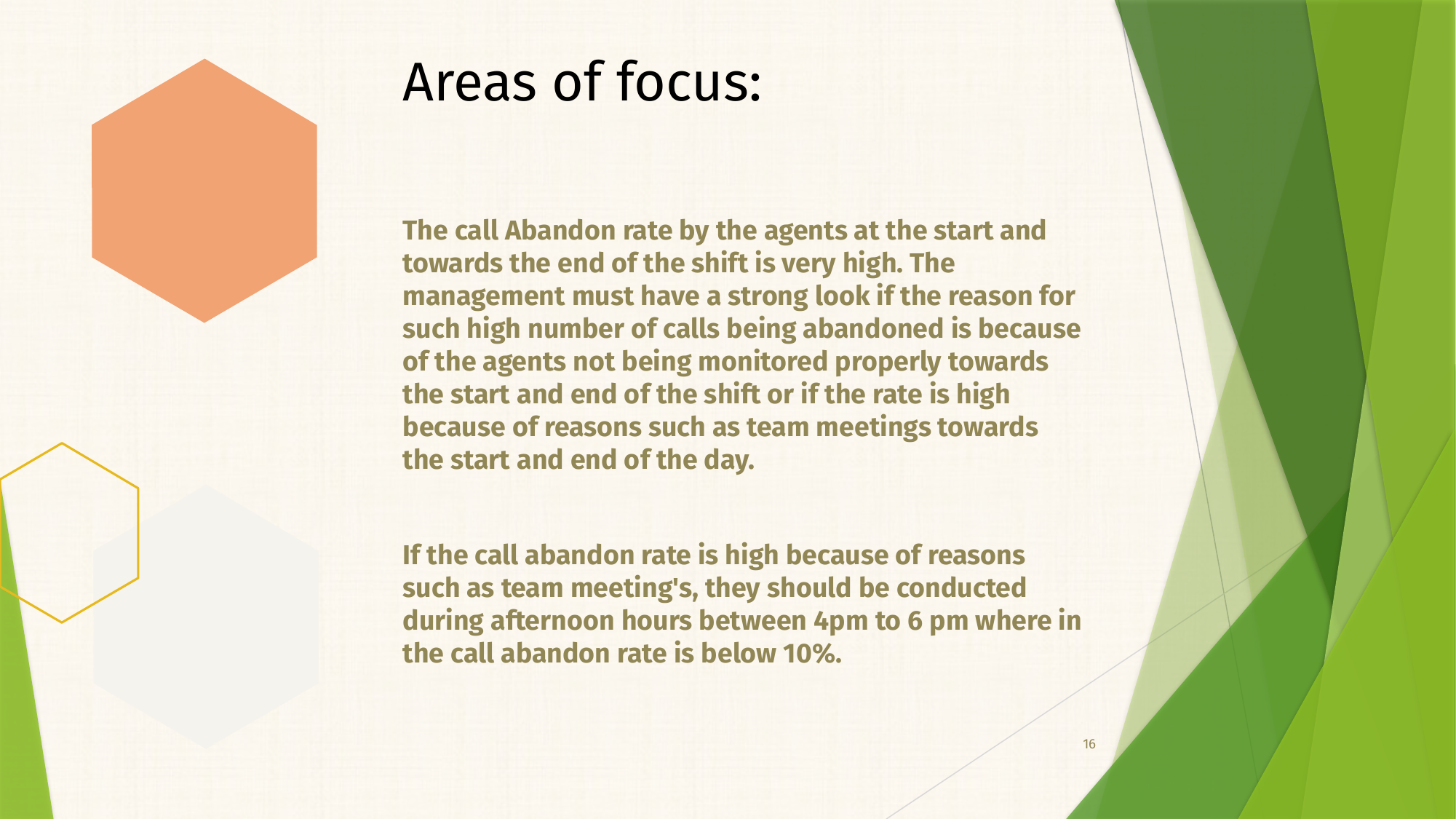

# Areas of focus:
The call Abandon rate by the agents at the start and towards the end of the shift is very high. The management must have a strong look if the reason for such high number of calls being abandoned is because of the agents not being monitored properly towards the start and end of the shift or if the rate is high because of reasons such as team meetings towards the start and end of the day.

If the call abandon rate is high because of reasons such as team meeting's, they should be conducted during afternoon hours between 4pm to 6 pm where in the call abandon rate is below 10%.
16